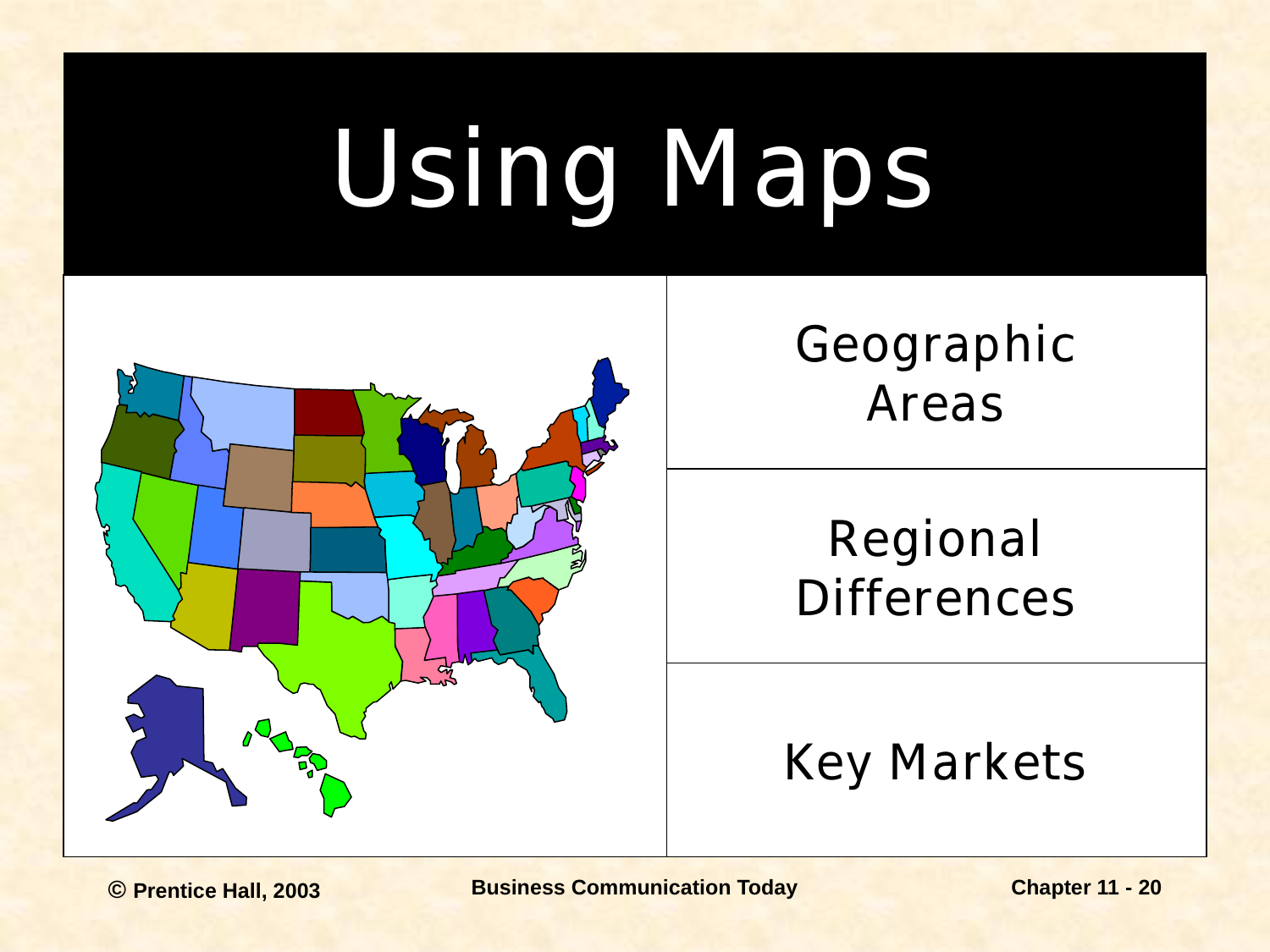

# Using Maps

Geographic
Areas
Regional
Differences
Key Markets

© Prentice Hall, 2003
Business Communication Today
Chapter 11 - 20